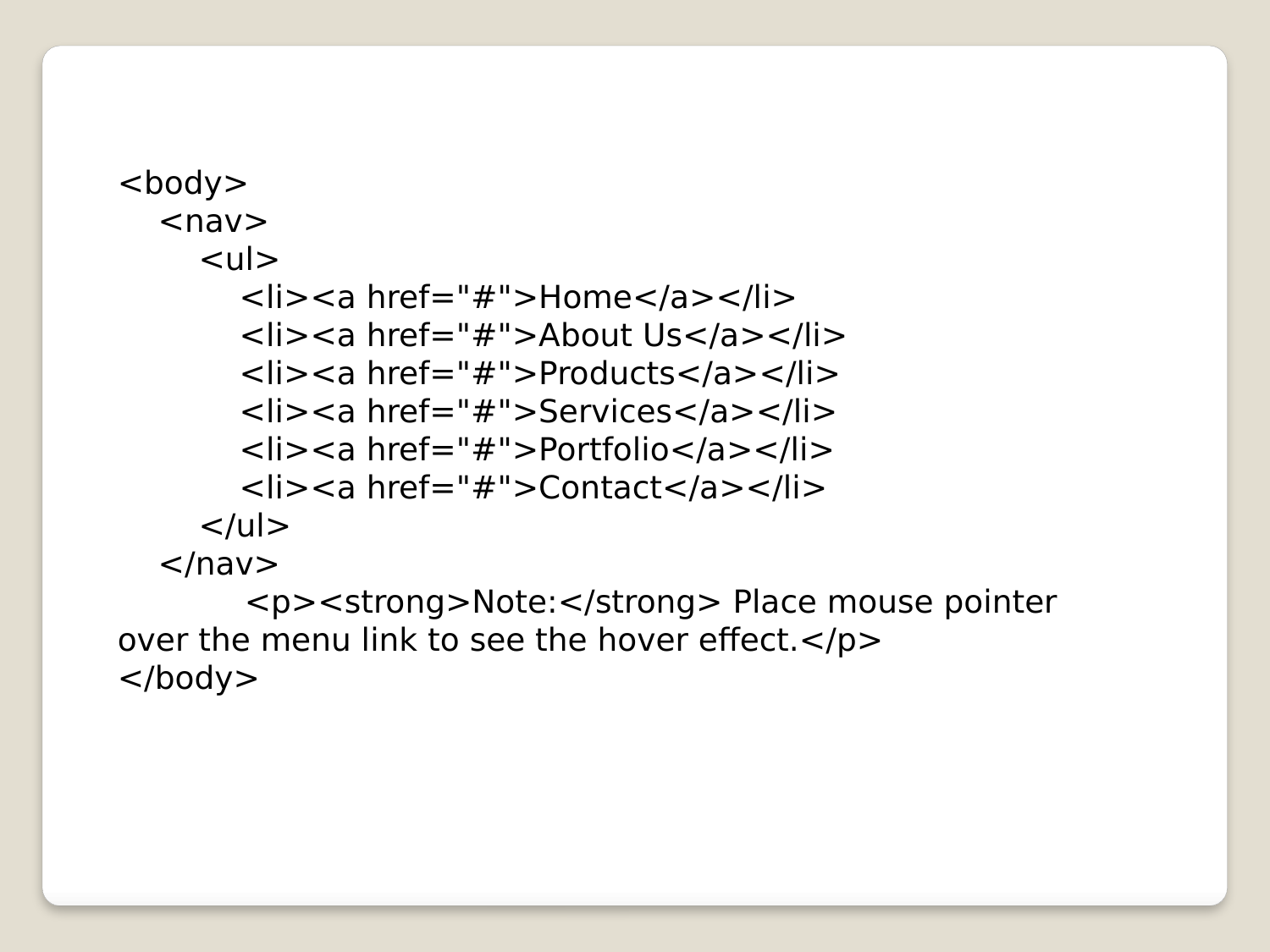

<body>
    <nav>
        <ul>
            <li><a href="#">Home</a></li>
            <li><a href="#">About Us</a></li>
            <li><a href="#">Products</a></li>
            <li><a href="#">Services</a></li>
            <li><a href="#">Portfolio</a></li>
            <li><a href="#">Contact</a></li>
        </ul>
    </nav>
	<p><strong>Note:</strong> Place mouse pointer over the menu link to see the hover effect.</p>
</body>